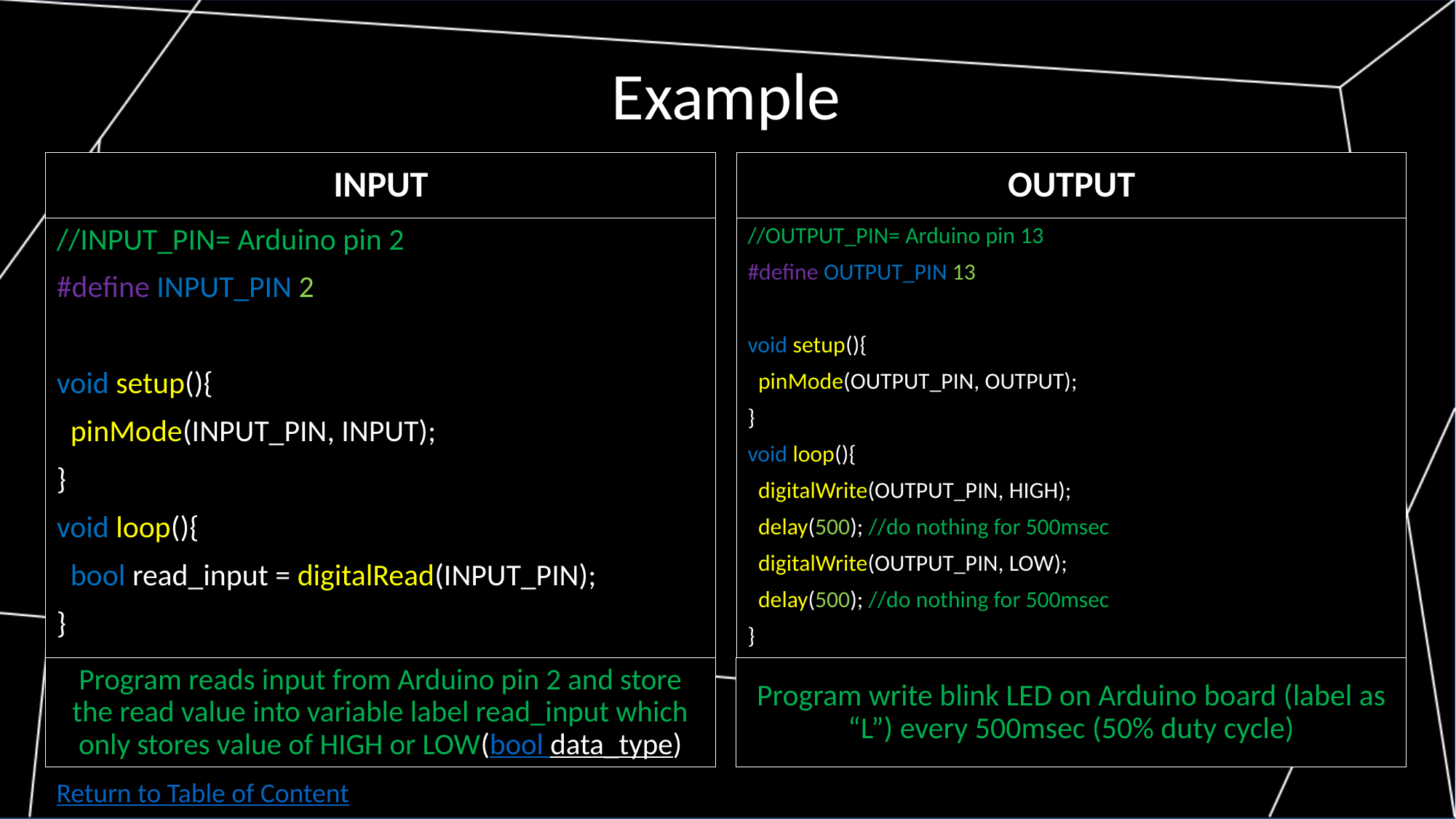

# Example
INPUT
OUTPUT
//OUTPUT_PIN= Arduino pin 13
#define OUTPUT_PIN 13

void setup(){
  pinMode(OUTPUT_PIN, OUTPUT);
}
void loop(){
  digitalWrite(OUTPUT_PIN, HIGH);
  delay(500); //do nothing for 500msec
  digitalWrite(OUTPUT_PIN, LOW);
  delay(500); //do nothing for 500msec
}
//INPUT_PIN= Arduino pin 2
#define INPUT_PIN 2

void setup(){
  pinMode(INPUT_PIN, INPUT);
}
void loop(){
  bool read_input = digitalRead(INPUT_PIN);
}
Program reads input from Arduino pin 2 and store the read value into variable label read_input which only stores value of HIGH or LOW(bool data_type)
Program write blink LED on Arduino board (label as “L”) every 500msec (50% duty cycle)
Return to Table of Content